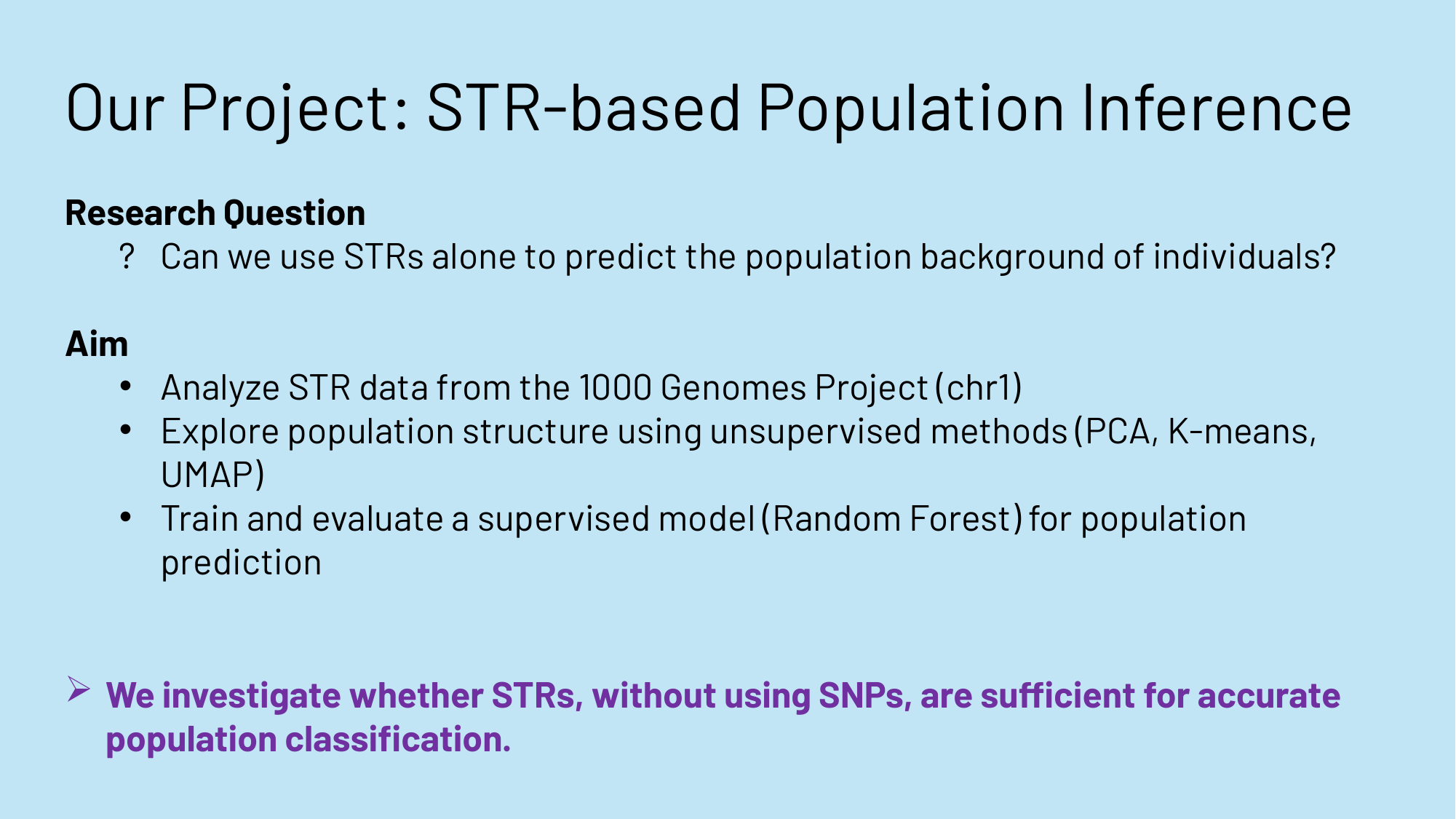

Our Project: STR-based Population Inference
Research Question
Can we use STRs alone to predict the population background of individuals?

Aim
Analyze STR data from the 1000 Genomes Project (chr1)
Explore population structure using unsupervised methods (PCA, K-means, UMAP)
Train and evaluate a supervised model (Random Forest) for population prediction
We investigate whether STRs, without using SNPs, are sufficient for accurate population classification.